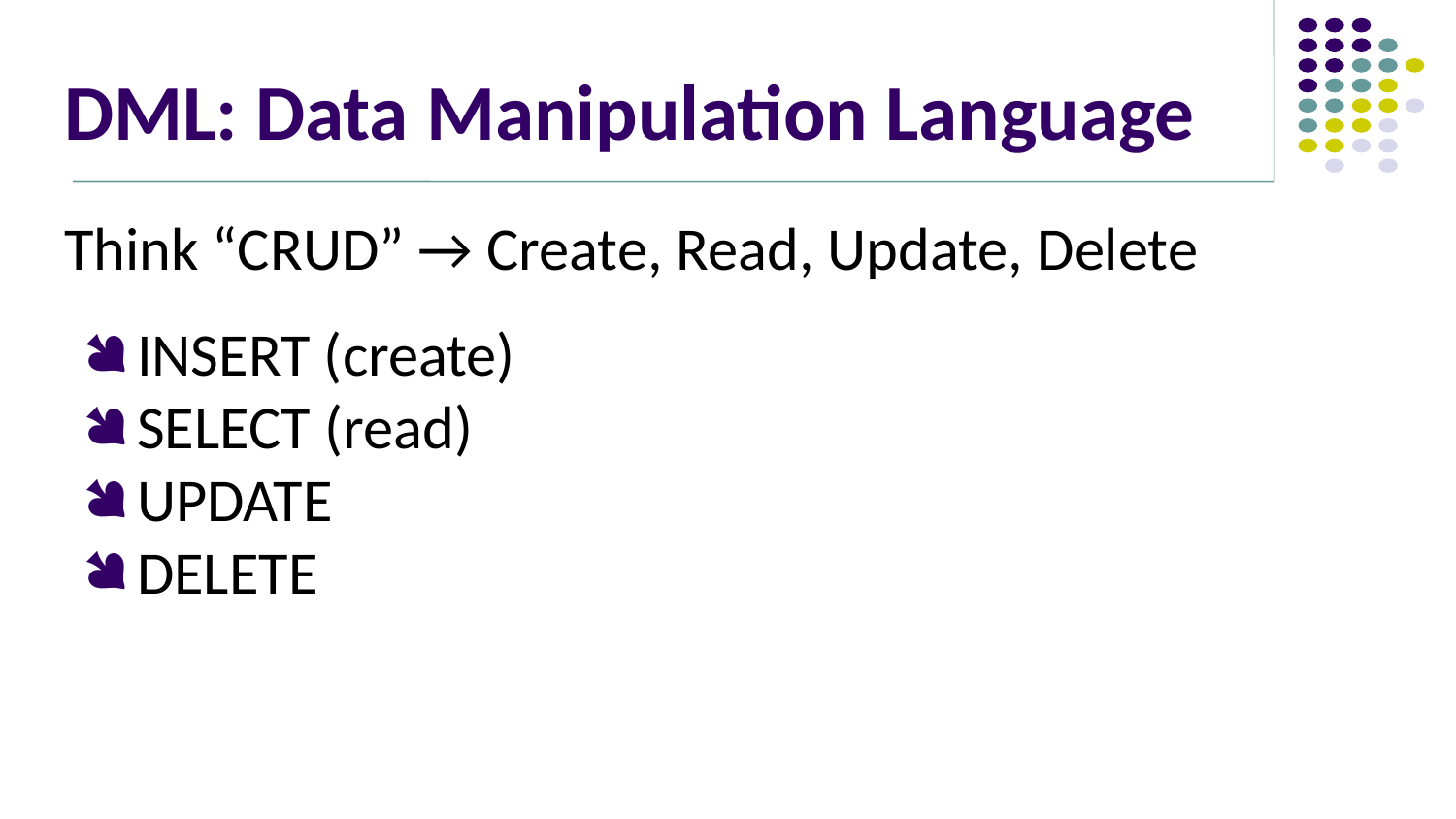

# DML: Data Manipulation Language
Think “CRUD” → Create, Read, Update, Delete
INSERT (create)
SELECT (read)
UPDATE
DELETE